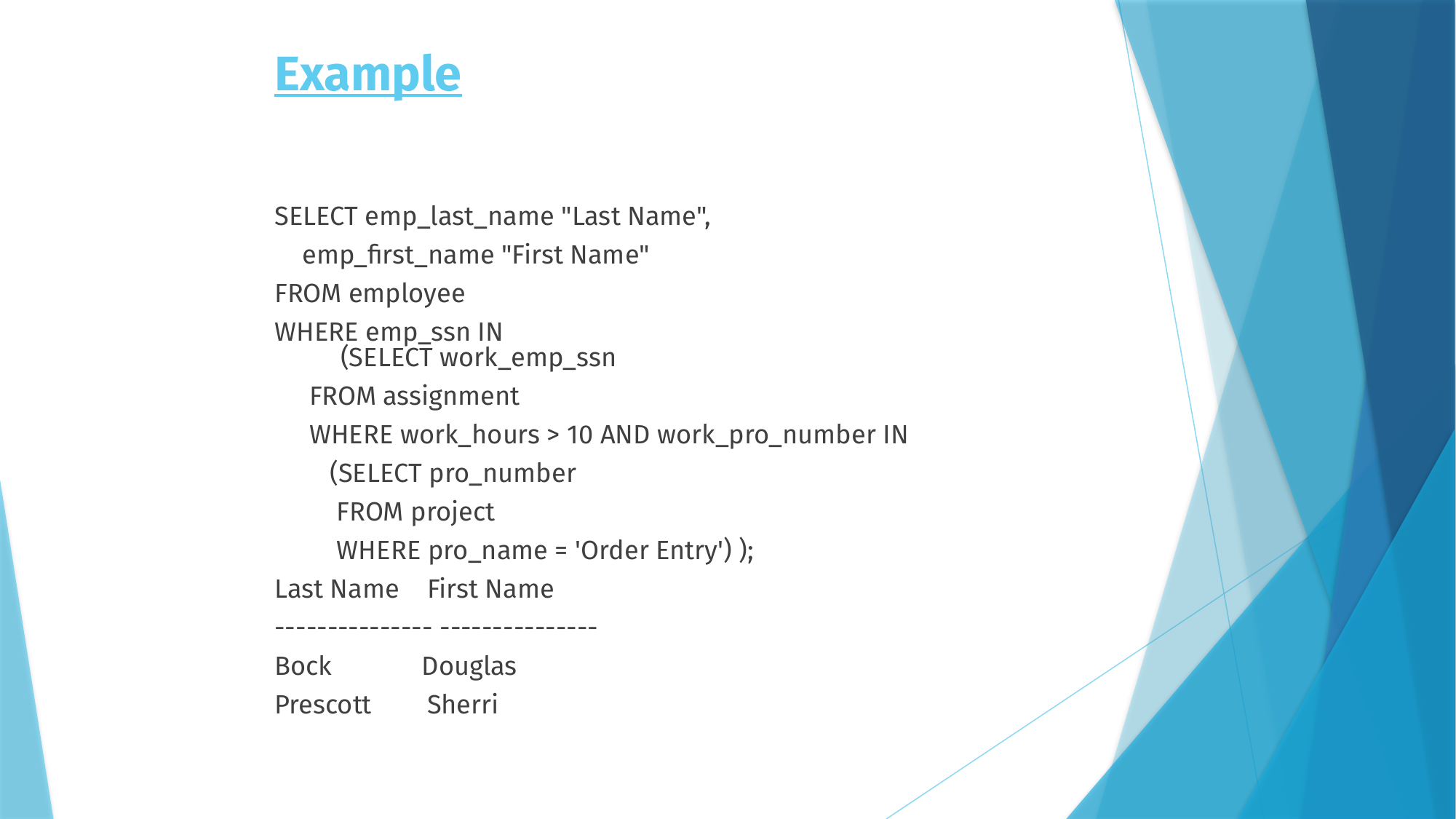

# Example

SELECT emp_last_name "Last Name",
    emp_first_name "First Name"
FROM employee
WHERE emp_ssn IN
    (SELECT work_emp_ssn
     FROM assignment
     WHERE work_hours > 10 AND work_pro_number IN
        (SELECT pro_number
         FROM project
         WHERE pro_name = 'Order Entry') );
Last Name    First Name
--------------- ---------------
Bock             Douglas
Prescott        Sherri